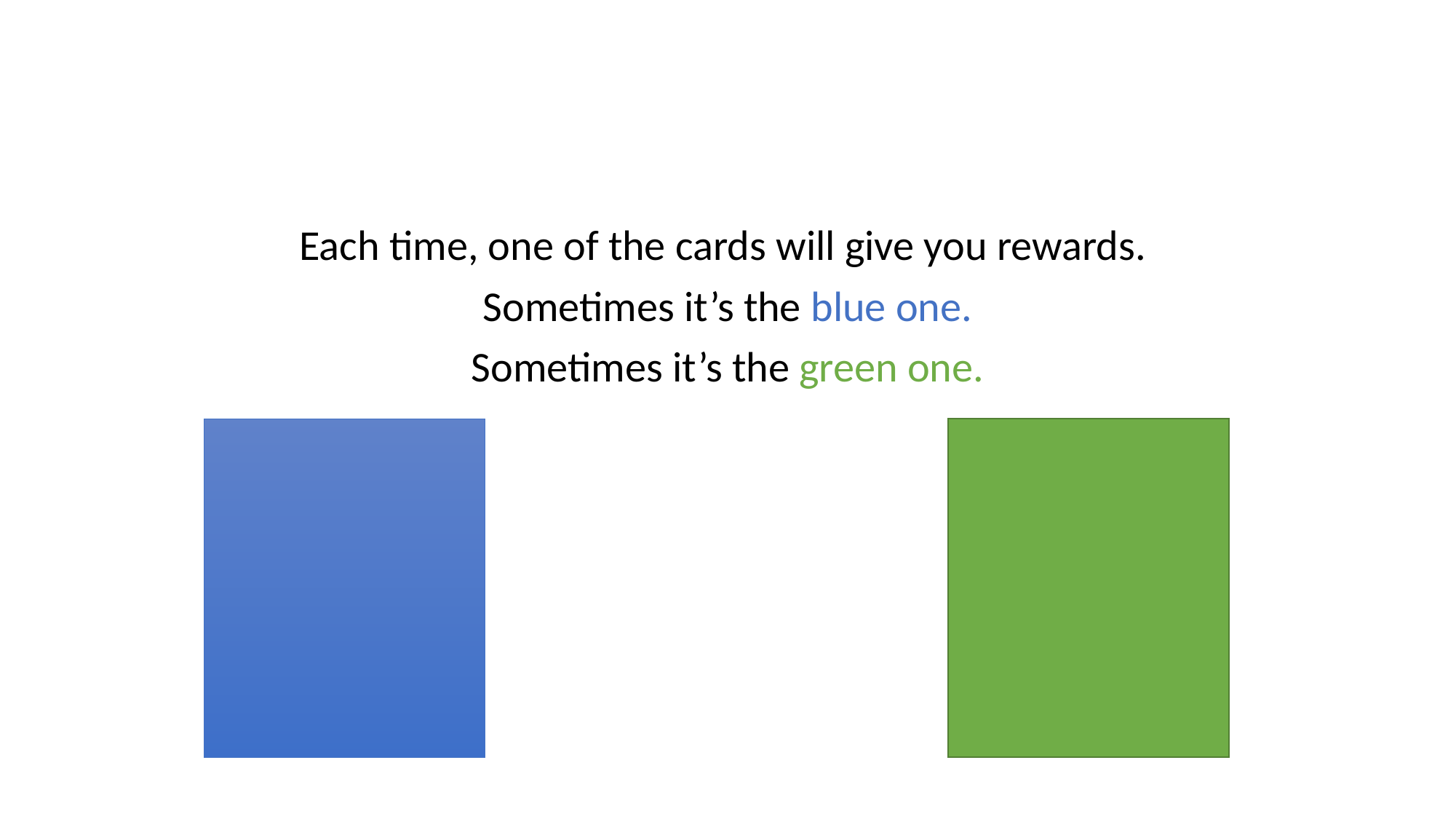

Each time, one of the cards will give you rewards.
Sometimes it’s the blue one.
Sometimes it’s the green one.